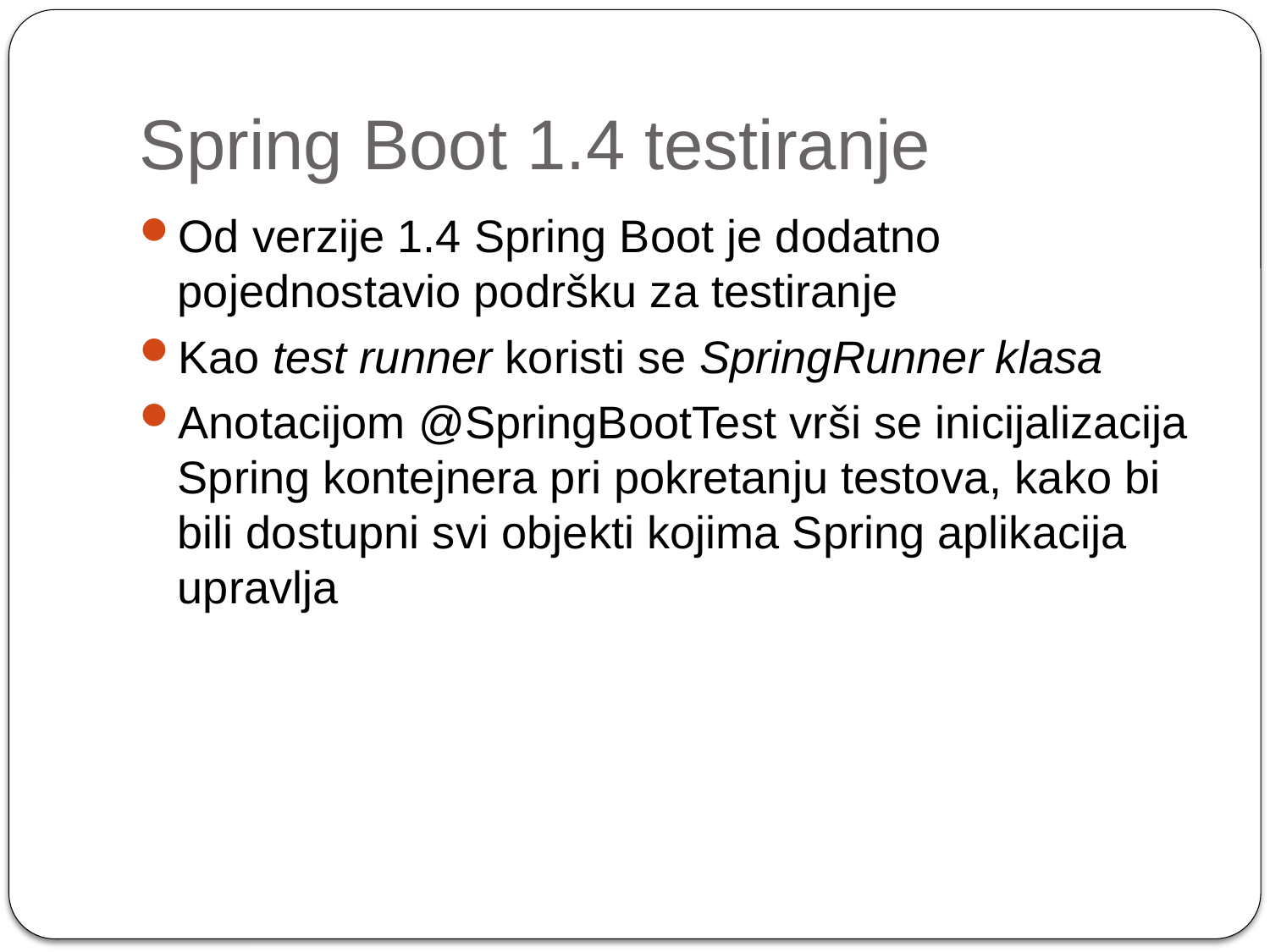

# Spring Boot 1.4 testiranje
Od verzije 1.4 Spring Boot je dodatno pojednostavio podršku za testiranje
Kao test runner koristi se SpringRunner klasa
Anotacijom @SpringBootTest vrši se inicijalizacija Spring kontejnera pri pokretanju testova, kako bi bili dostupni svi objekti kojima Spring aplikacija upravlja